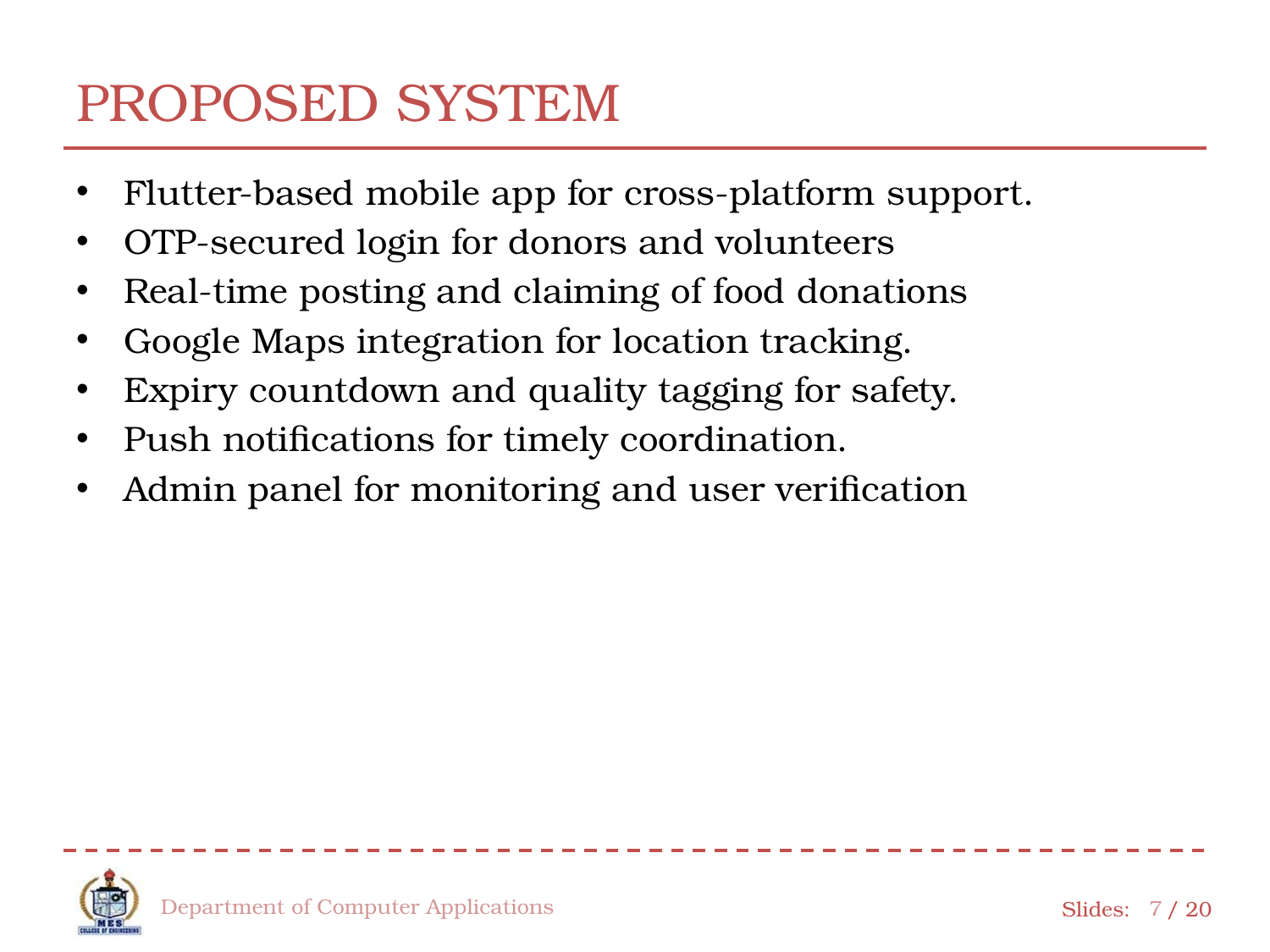

# PROPOSED SYSTEM
Flutter-based mobile app for cross-platform support.
OTP-secured login for donors and volunteers
Real-time posting and claiming of food donations
Google Maps integration for location tracking.
Expiry countdown and quality tagging for safety.
Push notifications for timely coordination.
Admin panel for monitoring and user verification

Department of Computer Applications
7